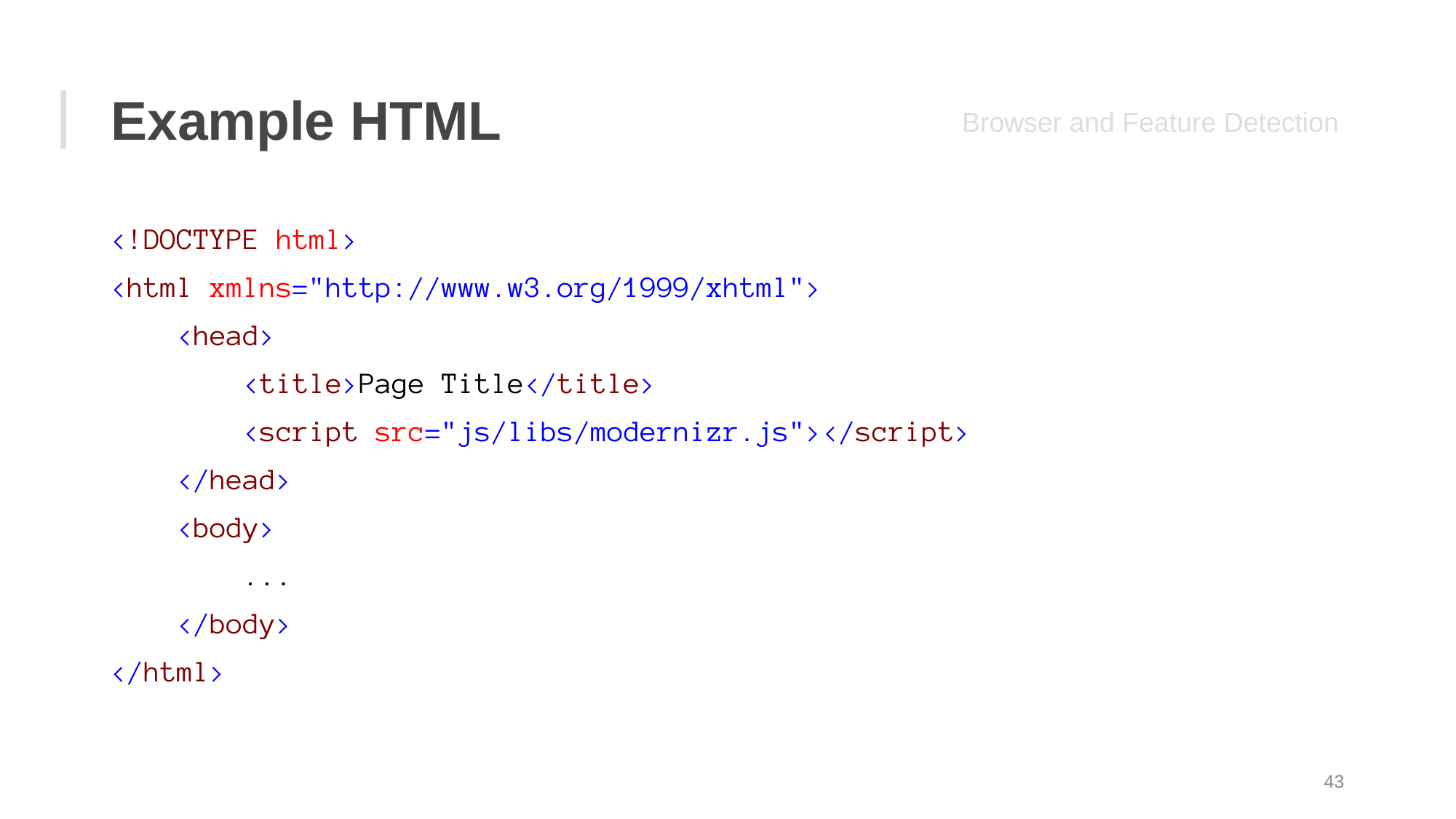

# Example HTML
Browser and Feature Detection
<!DOCTYPE html>
<html xmlns="http://www.w3.org/1999/xhtml">
    <head>
        <title>Page Title</title>
        <script src="js/libs/modernizr.js"></script>
    </head>
    <body>
        ...
    </body>
</html>
43